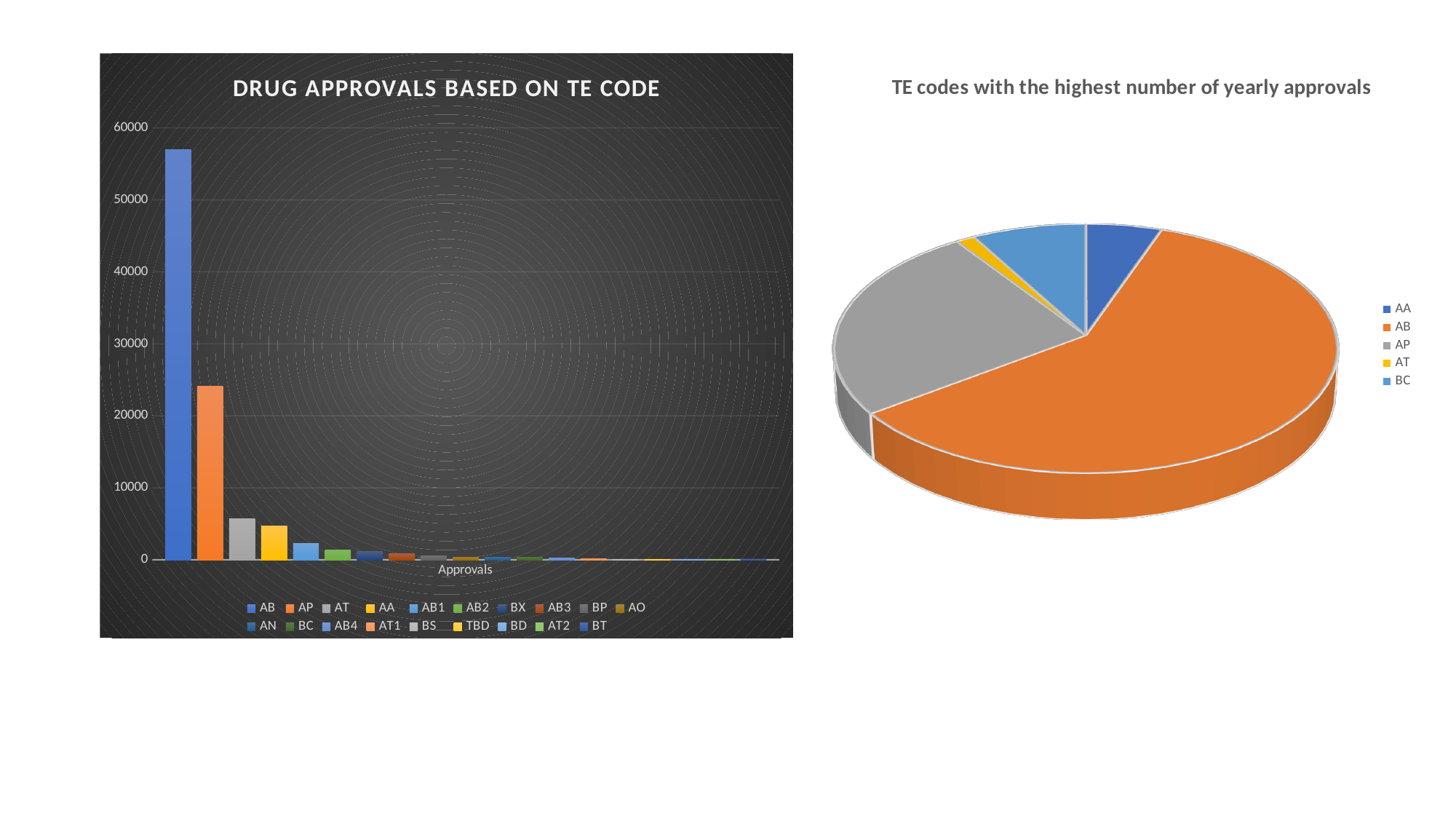

### Chart: DRUG APPROVALS BASED ON TE CODE

| Category | AB | AP | AT | AA | AB1 | AB2 | BX | AB3 | BP | AO | AN | BC | AB4 | AT1 | BS | TBD | BD | AT2 | BT |
|---|---|---|---|---|---|---|---|---|---|---|---|---|---|---|---|---|---|---|---|
| Approvals | 57031.0 | 24154.0 | 5670.0 | 4739.0 | 2316.0 | 1387.0 | 1139.0 | 831.0 | 529.0 | 381.0 | 370.0 | 344.0 | 267.0 | 121.0 | 49.0 | 35.0 | 34.0 | 10.0 | 6.0 |

[unsupported chart]